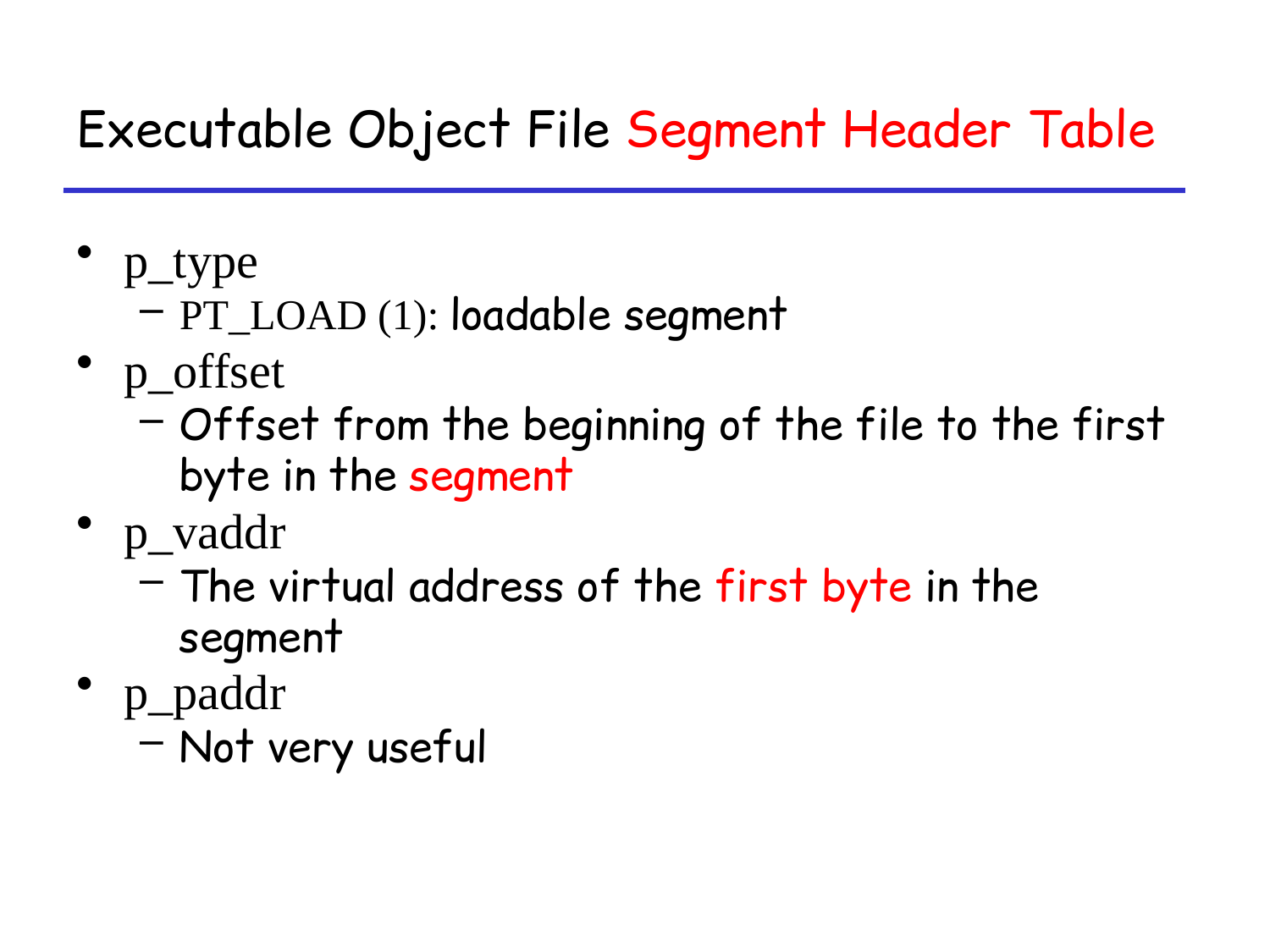

# Executable Object File Segment Header Table
p_type
PT_LOAD (1): loadable segment
p_offset
Offset from the beginning of the file to the first byte in the segment
p_vaddr
The virtual address of the first byte in the segment
p_paddr
Not very useful
25